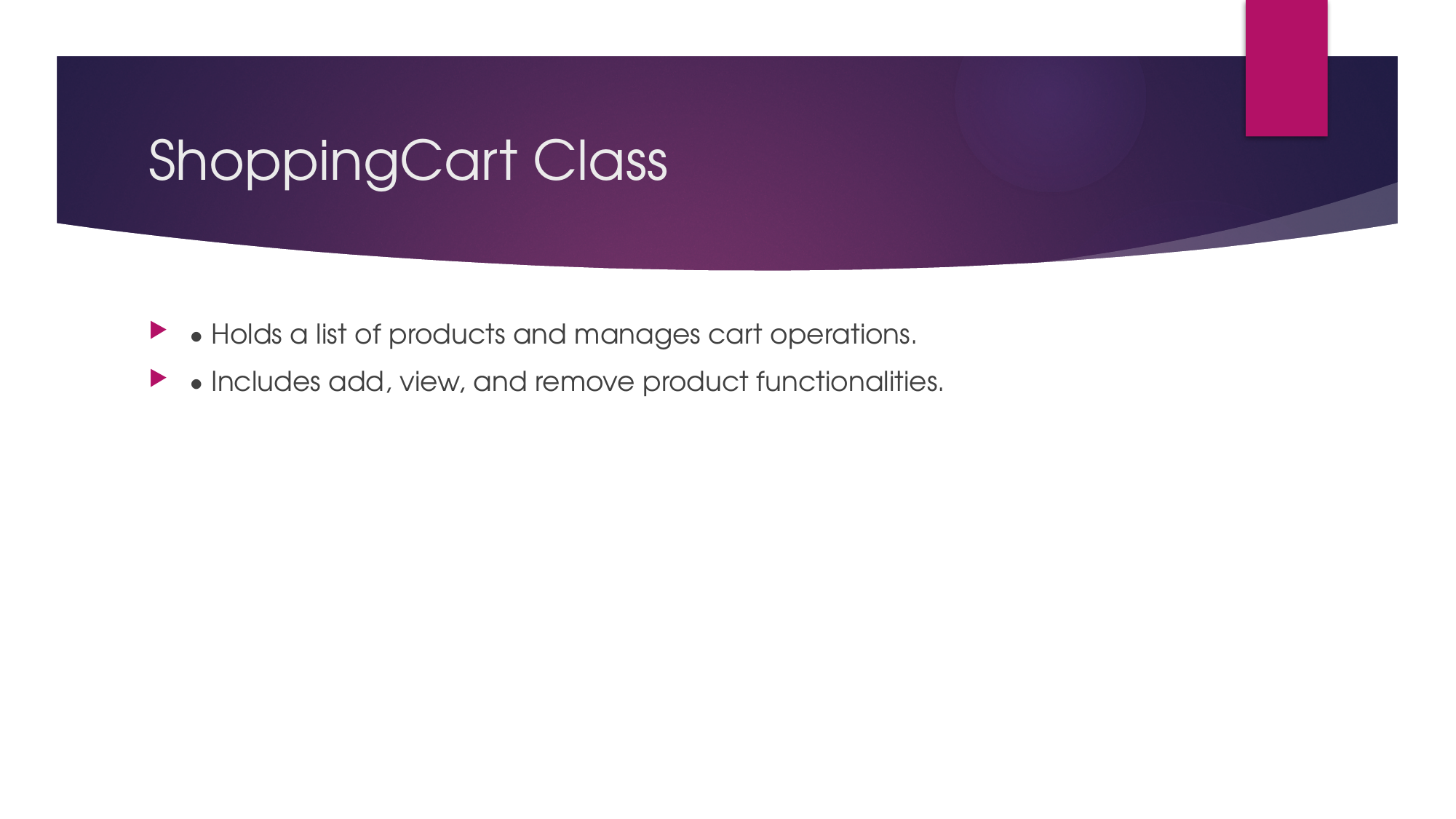

# ShoppingCart Class
• Holds a list of products and manages cart operations.
• Includes add, view, and remove product functionalities.